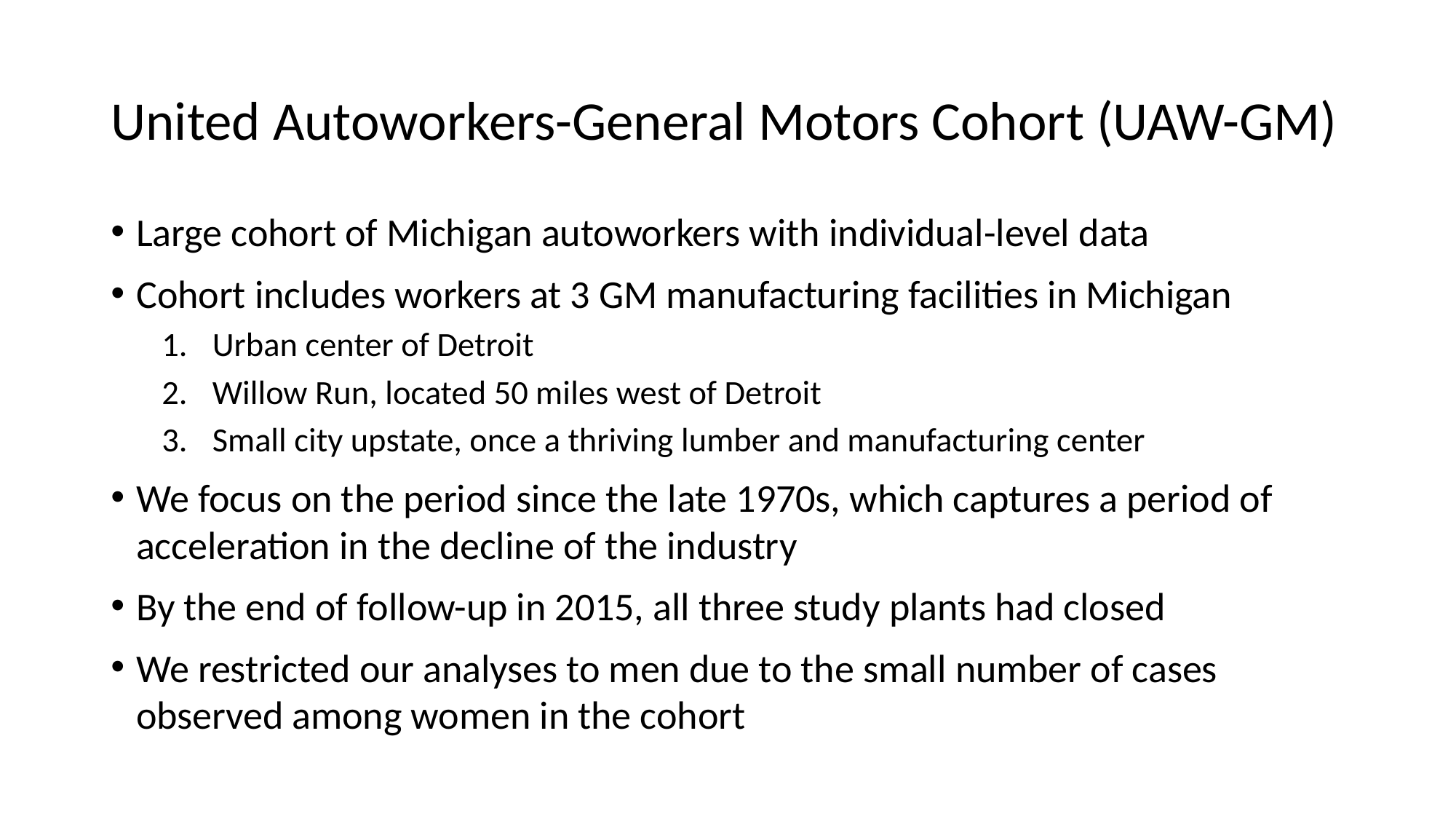

# United Autoworkers-General Motors Cohort (UAW-GM)
Large cohort of Michigan autoworkers with individual-level data
Cohort includes workers at 3 GM manufacturing facilities in Michigan
Urban center of Detroit
Willow Run, located 50 miles west of Detroit
Small city upstate, once a thriving lumber and manufacturing center
We focus on the period since the late 1970s, which captures a period of acceleration in the decline of the industry
By the end of follow-up in 2015, all three study plants had closed
We restricted our analyses to men due to the small number of cases observed among women in the cohort